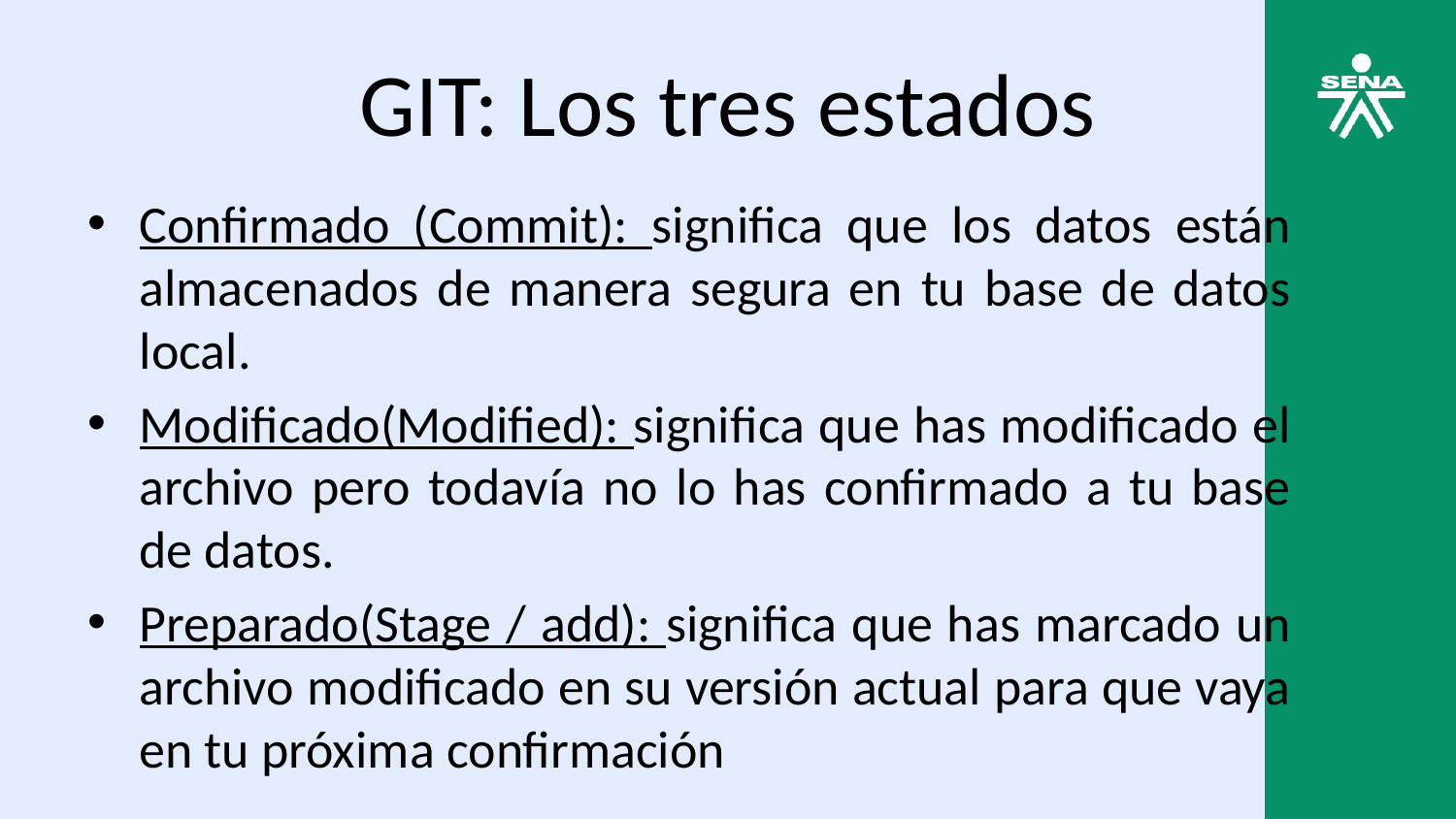

# GIT: Los tres estados
Confirmado (Commit): significa que los datos están almacenados de manera segura en tu base de datos local.
Modificado(Modified): significa que has modificado el archivo pero todavía no lo has confirmado a tu base de datos.
Preparado(Stage / add): significa que has marcado un archivo modificado en su versión actual para que vaya en tu próxima confirmación